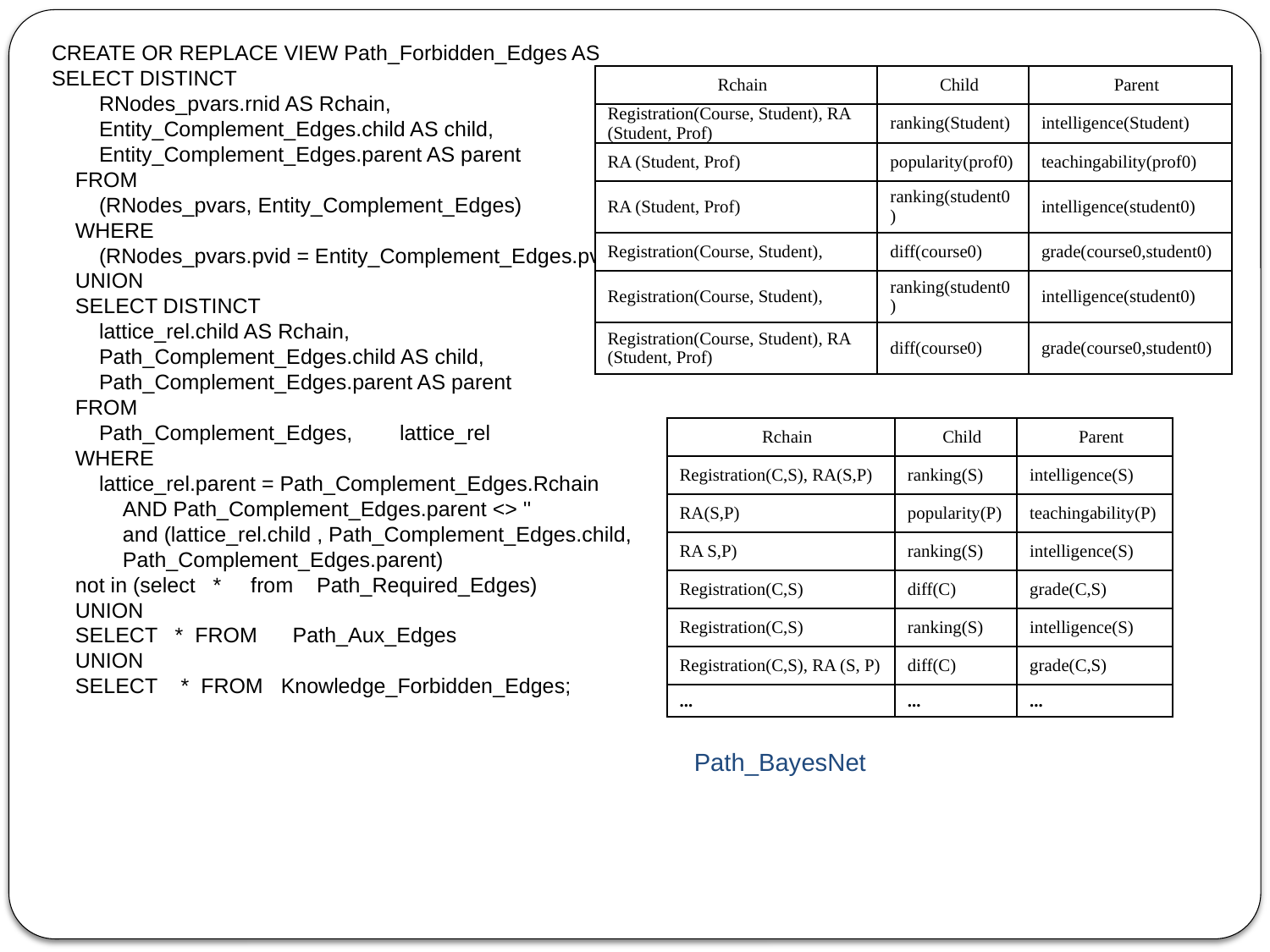

CREATE OR REPLACE VIEW Path_Forbidden_Edges AS
SELECT DISTINCT
        RNodes_pvars.rnid AS Rchain,
        Entity_Complement_Edges.child AS child,
        Entity_Complement_Edges.parent AS parent
    FROM
        (RNodes_pvars, Entity_Complement_Edges)
    WHERE
        (RNodes_pvars.pvid = Entity_Complement_Edges.pvid)
    UNION
    SELECT DISTINCT
        lattice_rel.child AS Rchain,
        Path_Complement_Edges.child AS child,
        Path_Complement_Edges.parent AS parent
    FROM
        Path_Complement_Edges,        lattice_rel
    WHERE
        lattice_rel.parent = Path_Complement_Edges.Rchain
            AND Path_Complement_Edges.parent <> ''
            and (lattice_rel.child , Path_Complement_Edges.child,
            Path_Complement_Edges.parent)
    not in (select   *     from    Path_Required_Edges)
    UNION
    SELECT   *  FROM      Path_Aux_Edges
    UNION
    SELECT    *  FROM   Knowledge_Forbidden_Edges;

| Rchain | Child | Parent |
| --- | --- | --- |
| Registration(Course, Student), RA (Student, Prof) | ranking(Student) | intelligence(Student) |
| RA (Student, Prof) | popularity(prof0) | teachingability(prof0) |
| RA (Student, Prof) | ranking(student0) | intelligence(student0) |
| Registration(Course, Student), | diff(course0) | grade(course0,student0) |
| Registration(Course, Student), | ranking(student0) | intelligence(student0) |
| Registration(Course, Student), RA (Student, Prof) | diff(course0) | grade(course0,student0) |
| Rchain | Child | Parent |
| --- | --- | --- |
| Registration(C,S), RA(S,P) | ranking(S) | intelligence(S) |
| RA(S,P) | popularity(P) | teachingability(P) |
| RA S,P) | ranking(S) | intelligence(S) |
| Registration(C,S) | diff(C) | grade(C,S) |
| Registration(C,S) | ranking(S) | intelligence(S) |
| Registration(C,S), RA (S, P) | diff(C) | grade(C,S) |
| ... | ... | ... |
Path_BayesNet